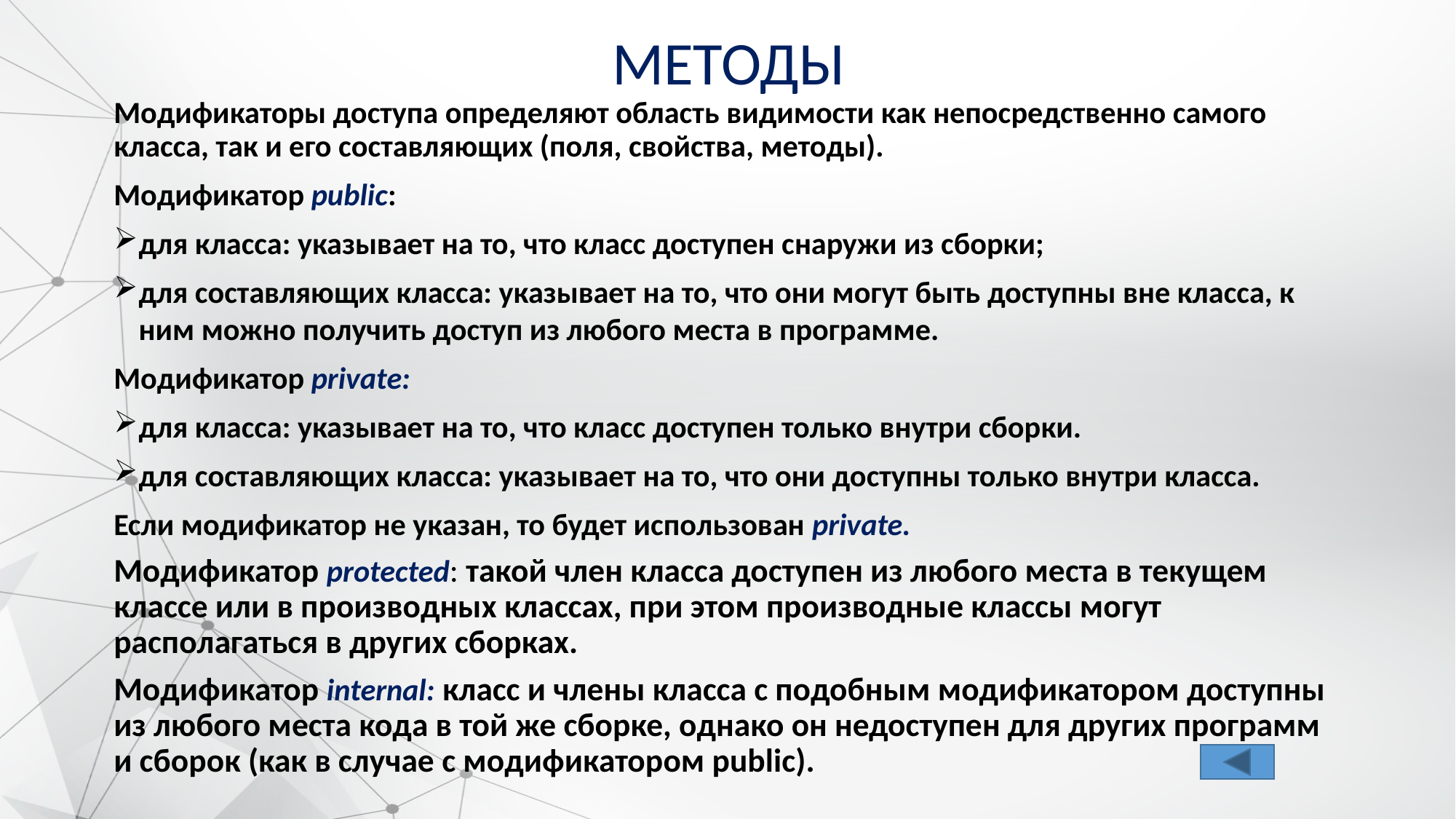

# МЕТОДЫ
Модификаторы доступа определяют область видимости как непосредственно самого класса, так и его составляющих (поля, свойства, методы).
Модификатор public:
для класса: указывает на то, что класс доступен снаружи из сборки;
для составляющих класса: указывает на то, что они могут быть доступны вне класса, к ним можно получить доступ из любого места в программе.
Модификатор private:
для класса: указывает на то, что класс доступен только внутри сборки.
для составляющих класса: указывает на то, что они доступны только внутри класса.
Если модификатор не указан, то будет использован private.
Модификатор protected: такой член класса доступен из любого места в текущем классе или в производных классах, при этом производные классы могут располагаться в других сборках.
Модификатор internal: класс и члены класса с подобным модификатором доступны из любого места кода в той же сборке, однако он недоступен для других программ и сборок (как в случае с модификатором public).